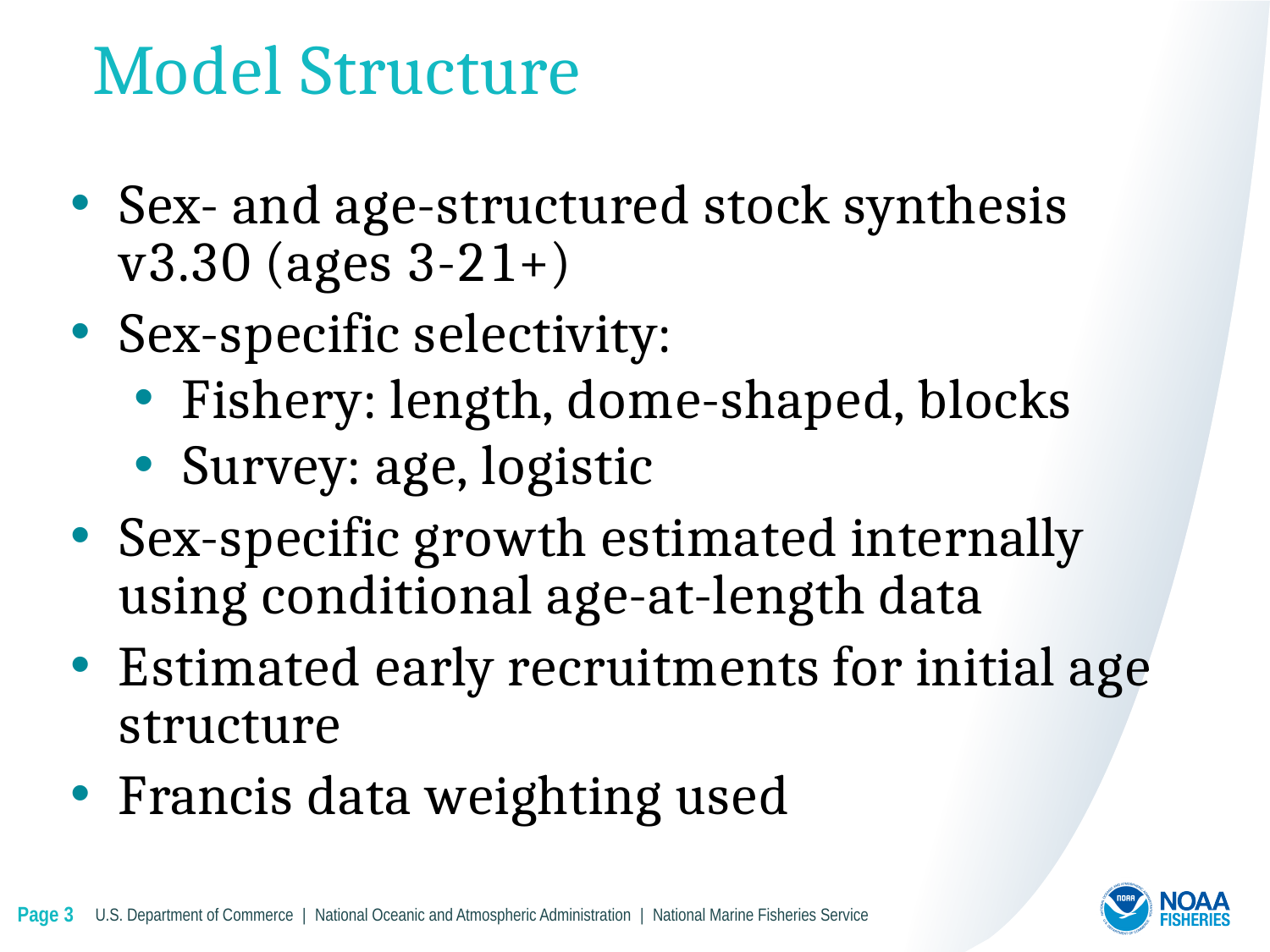

# Model Structure
Sex- and age-structured stock synthesis v3.30 (ages 3-21+)
Sex-specific selectivity:
Fishery: length, dome-shaped, blocks
Survey: age, logistic
Sex-specific growth estimated internally using conditional age-at-length data
Estimated early recruitments for initial age structure
Francis data weighting used